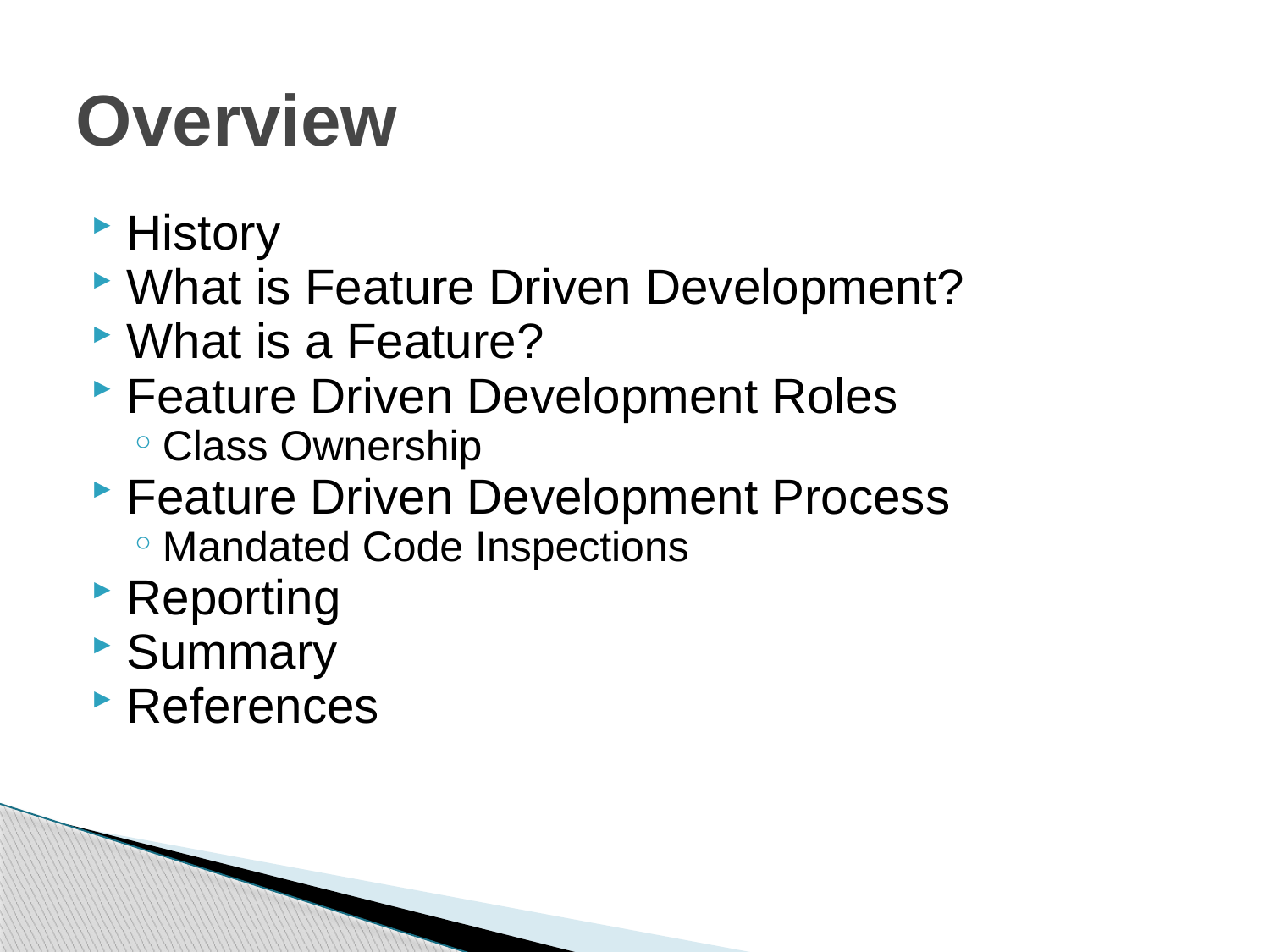

# Overview
History
What is Feature Driven Development?
What is a Feature?
Feature Driven Development Roles
Class Ownership
Feature Driven Development Process
Mandated Code Inspections
Reporting
Summary
References